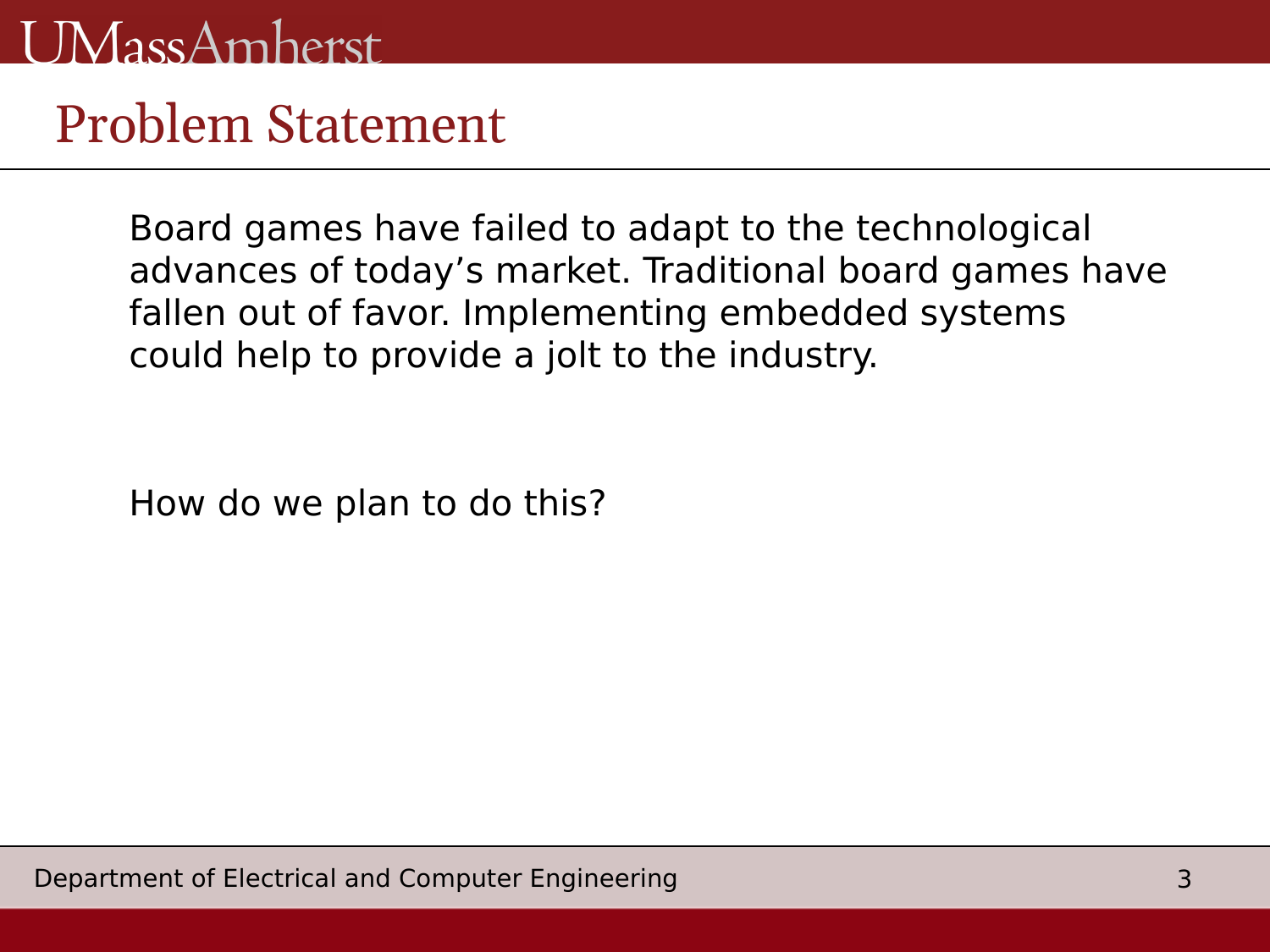

# Problem Statement
Board games have failed to adapt to the technological advances of today’s market. Traditional board games have fallen out of favor. Implementing embedded systems could help to provide a jolt to the industry.

How do we plan to do this?